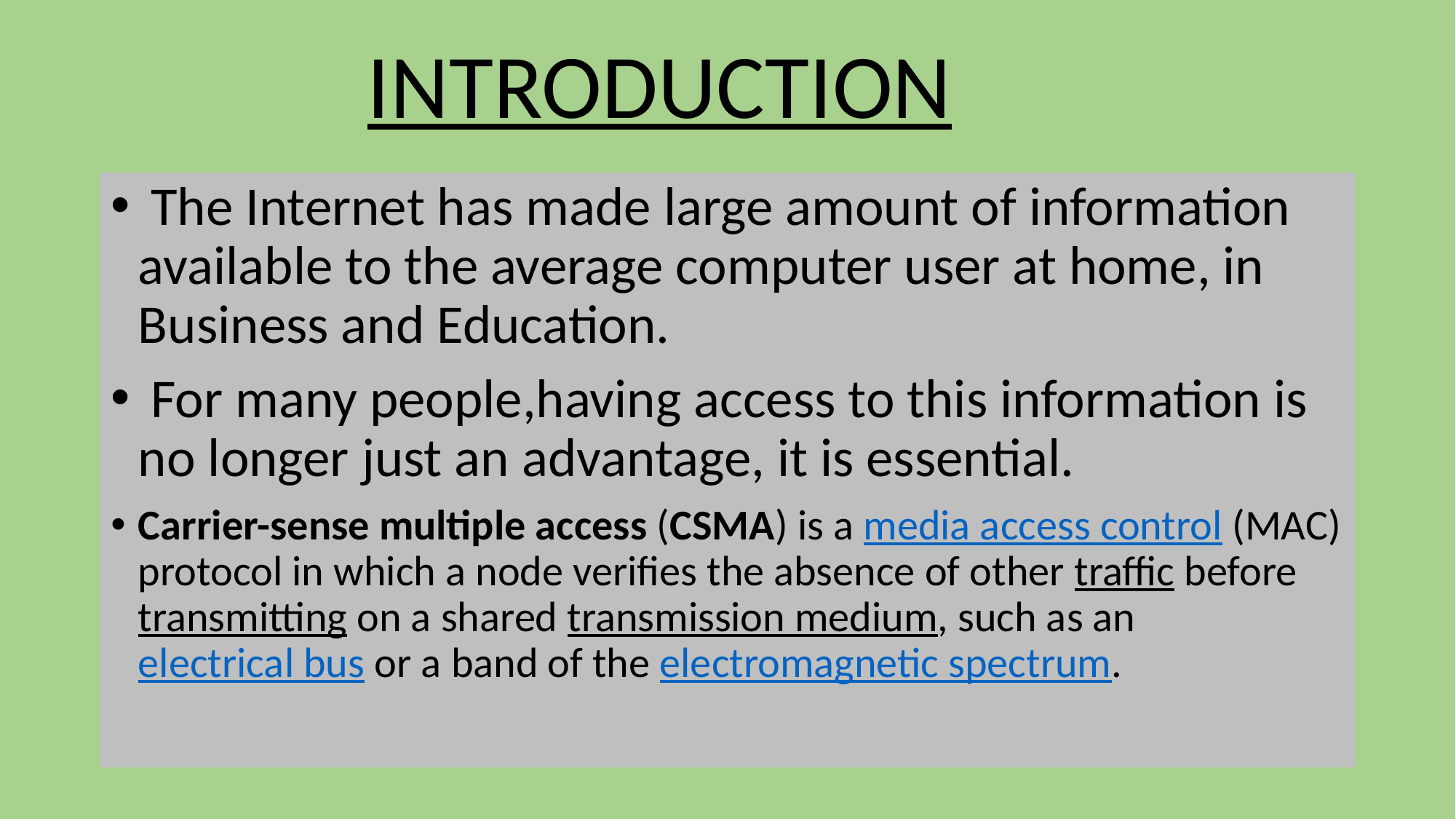

# INTRODUCTION
 The Internet has made large amount of information available to the average computer user at home, in Business and Education.
 For many people,having access to this information is no longer just an advantage, it is essential.
Carrier-sense multiple access (CSMA) is a media access control (MAC) protocol in which a node verifies the absence of other traffic before transmitting on a shared transmission medium, such as an electrical bus or a band of the electromagnetic spectrum.